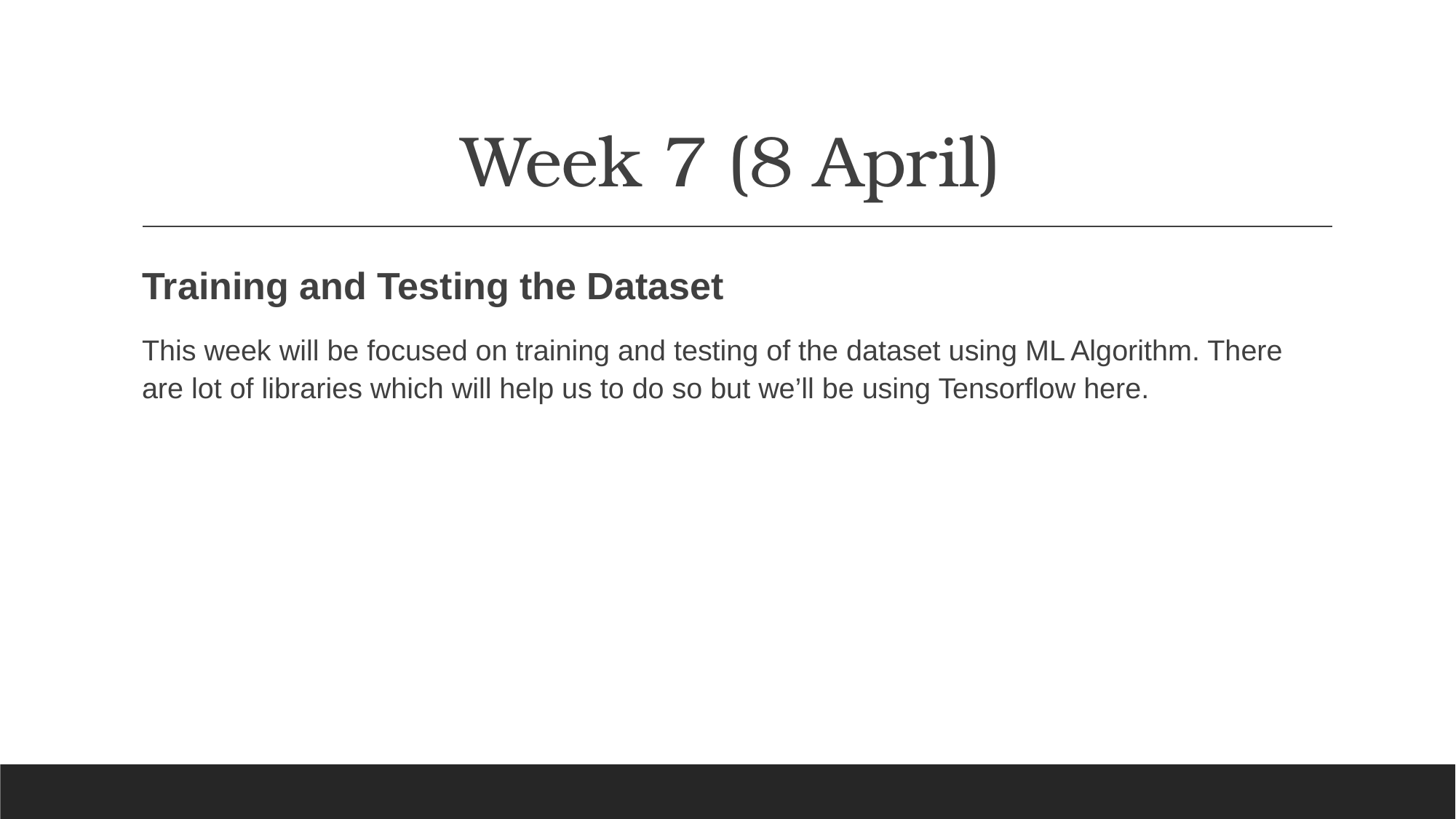

# Week 7 (8 April)
Training and Testing the Dataset
This week will be focused on training and testing of the dataset using ML Algorithm. There are lot of libraries which will help us to do so but we’ll be using Tensorflow here.